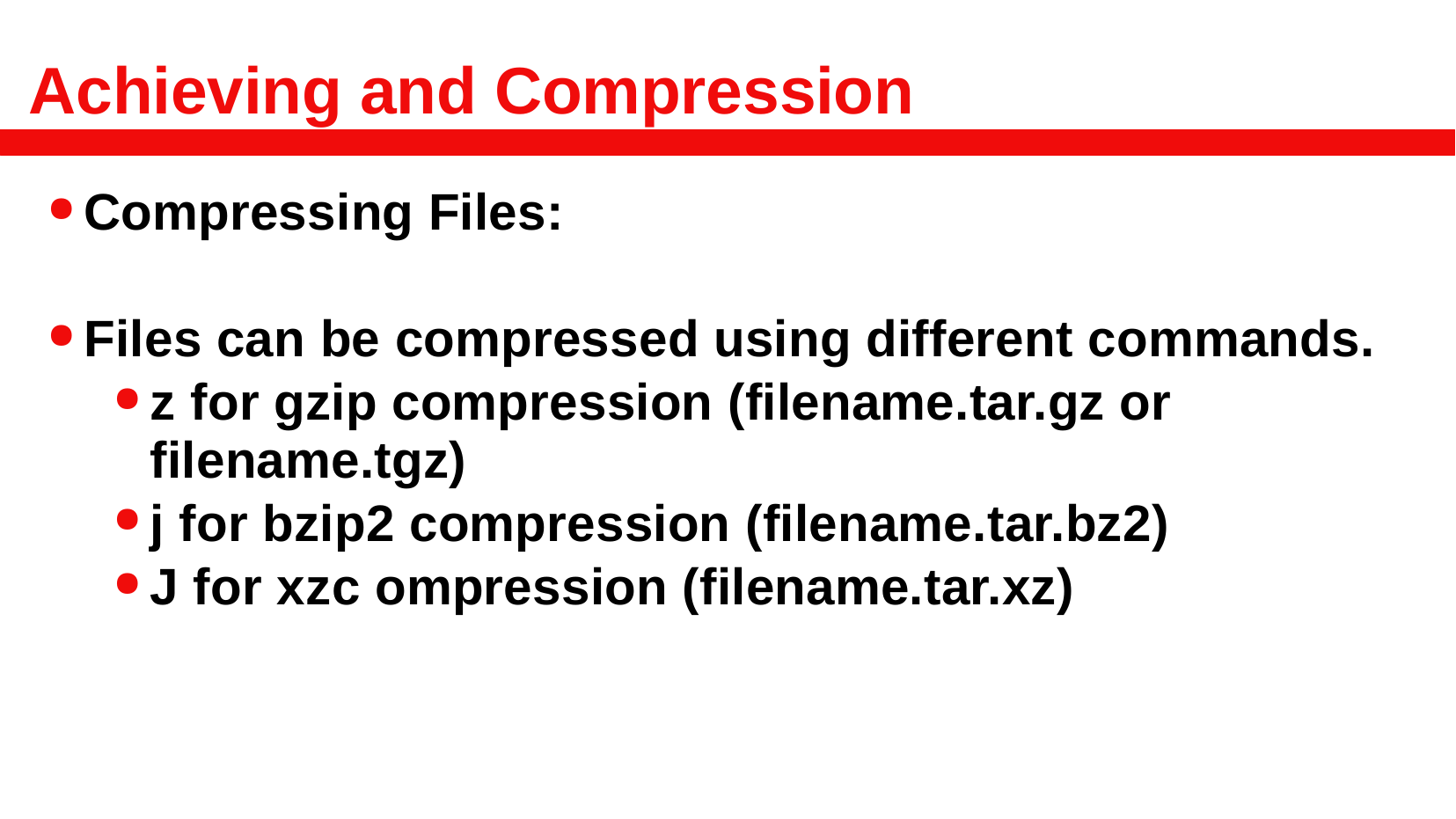

# Achieving and Compression

Compressing Files:

Files can be compressed using different commands.
z for gzip compression (filename.tar.gz or filename.tgz)
j for bzip2 compression (filename.tar.bz2)
J for xzc ompression (filename.tar.xz)